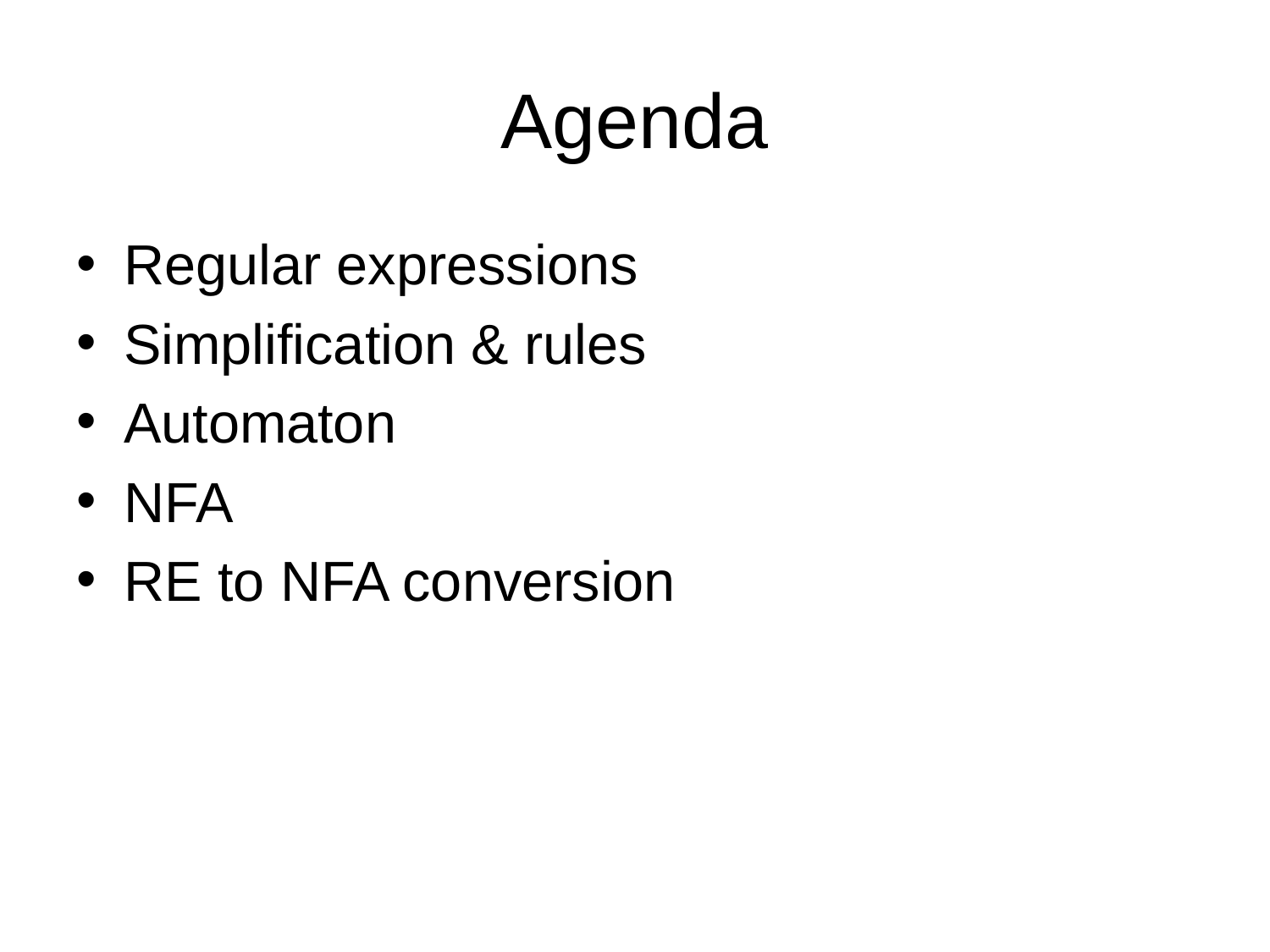

# Agenda
Regular expressions
Simplification & rules
Automaton
NFA
RE to NFA conversion